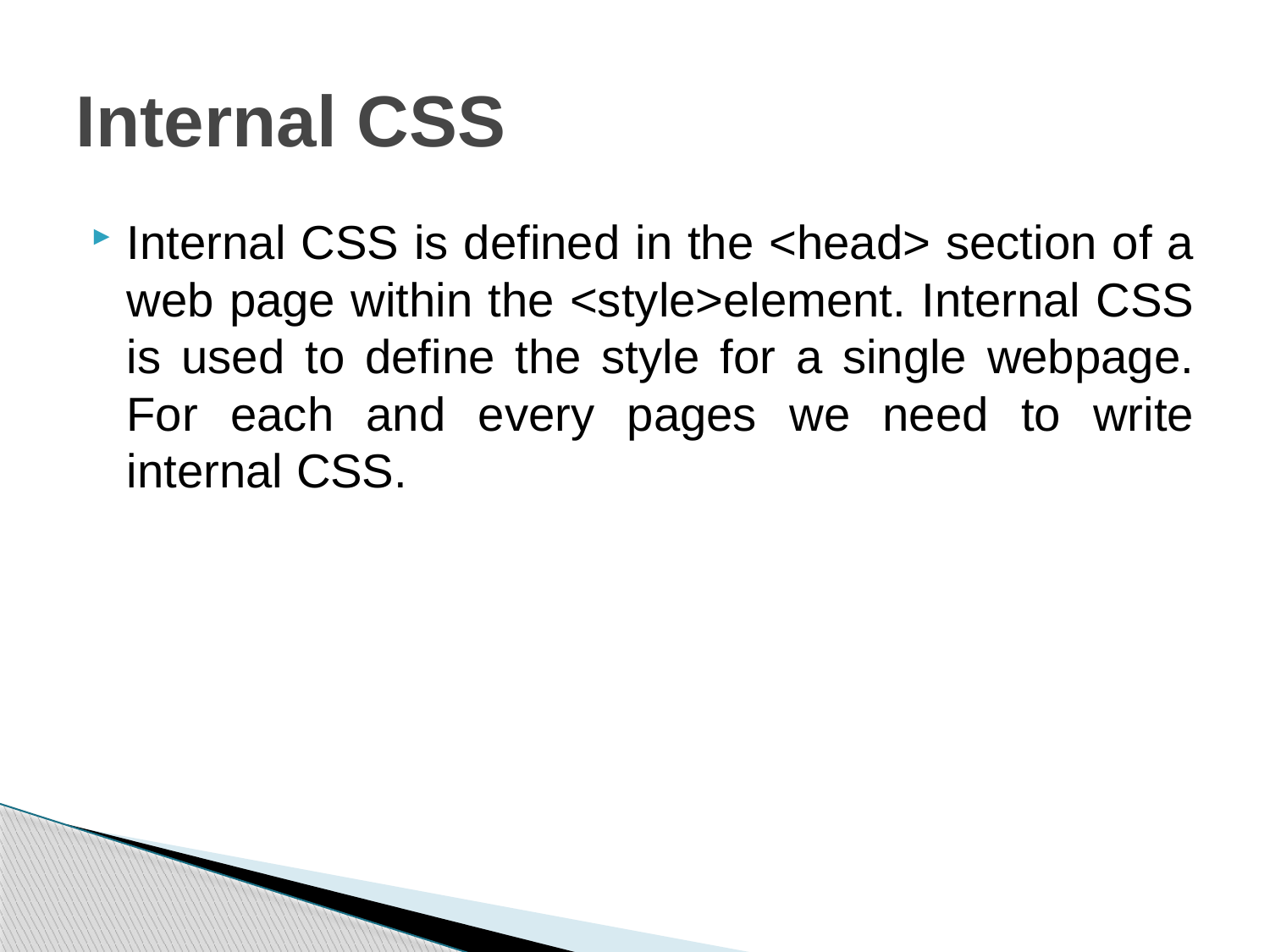

# Internal CSS
Internal CSS is defined in the <head> section of a web page within the <style>element. Internal CSS is used to define the style for a single webpage. For each and every pages we need to write internal CSS.